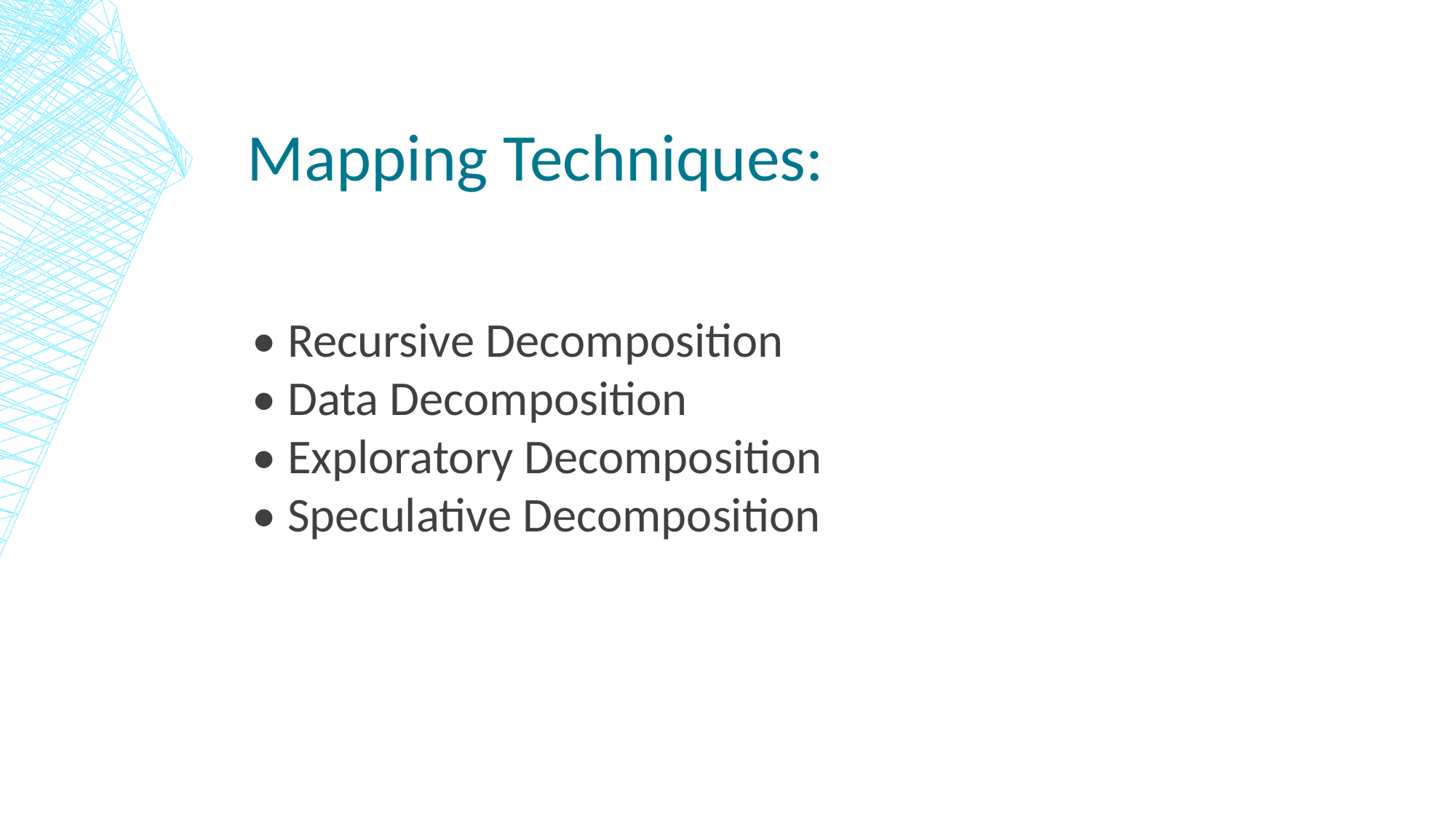

# Mapping Techniques:

• Recursive Decomposition
• Data Decomposition
• Exploratory Decomposition
• Speculative Decomposition